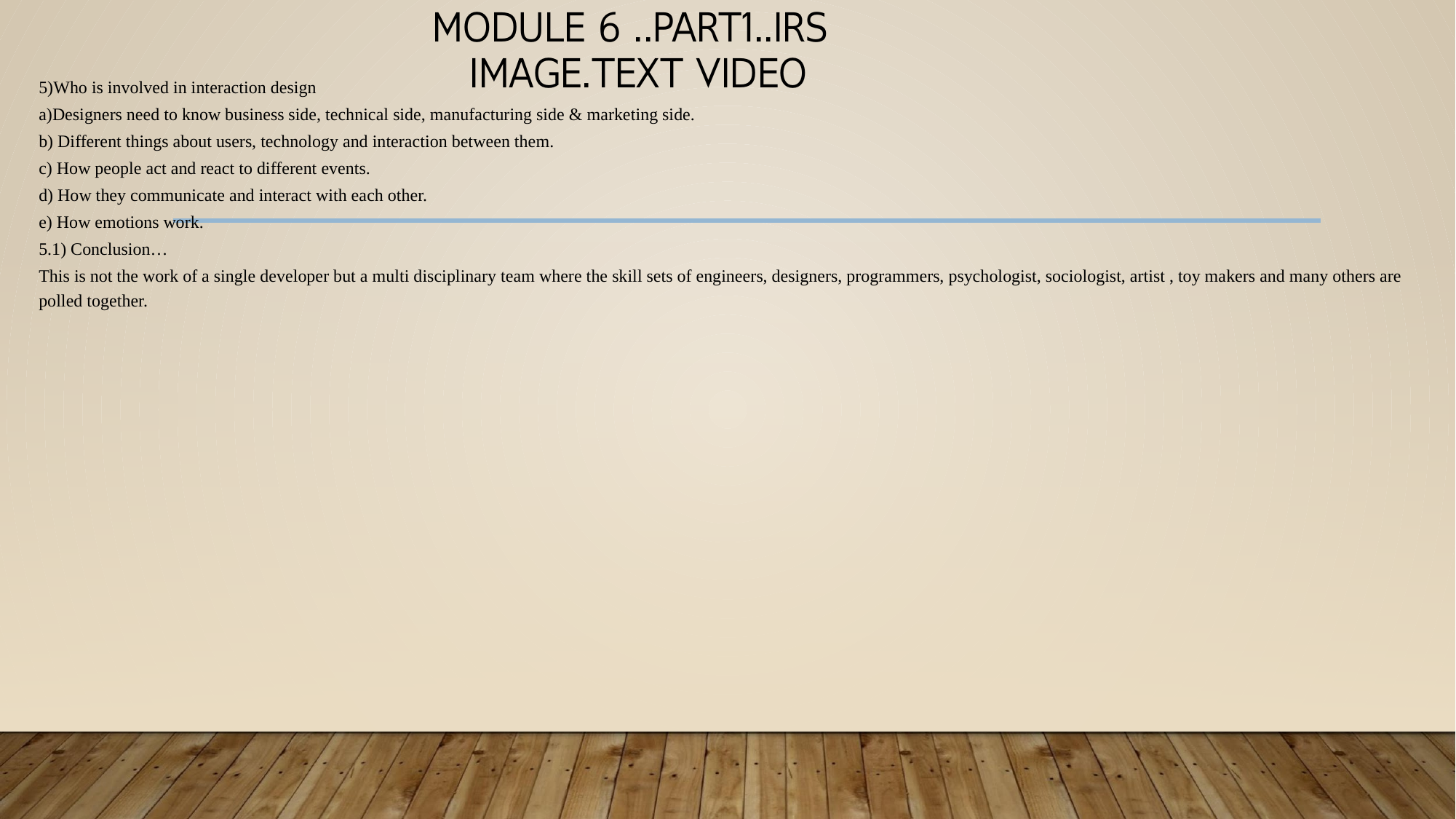

# MODULE 6 ..PART1..IRS IMAGE.TEXT VIDEO

5)Who is involved in interaction design
a)Designers need to know business side, technical side, manufacturing side & marketing side.
b) Different things about users, technology and interaction between them.
c) How people act and react to different events.
d) How they communicate and interact with each other.
e) How emotions work.
5.1) Conclusion…
This is not the work of a single developer but a multi disciplinary team where the skill sets of engineers, designers, programmers, psychologist, sociologist, artist , toy makers and many others are polled together.